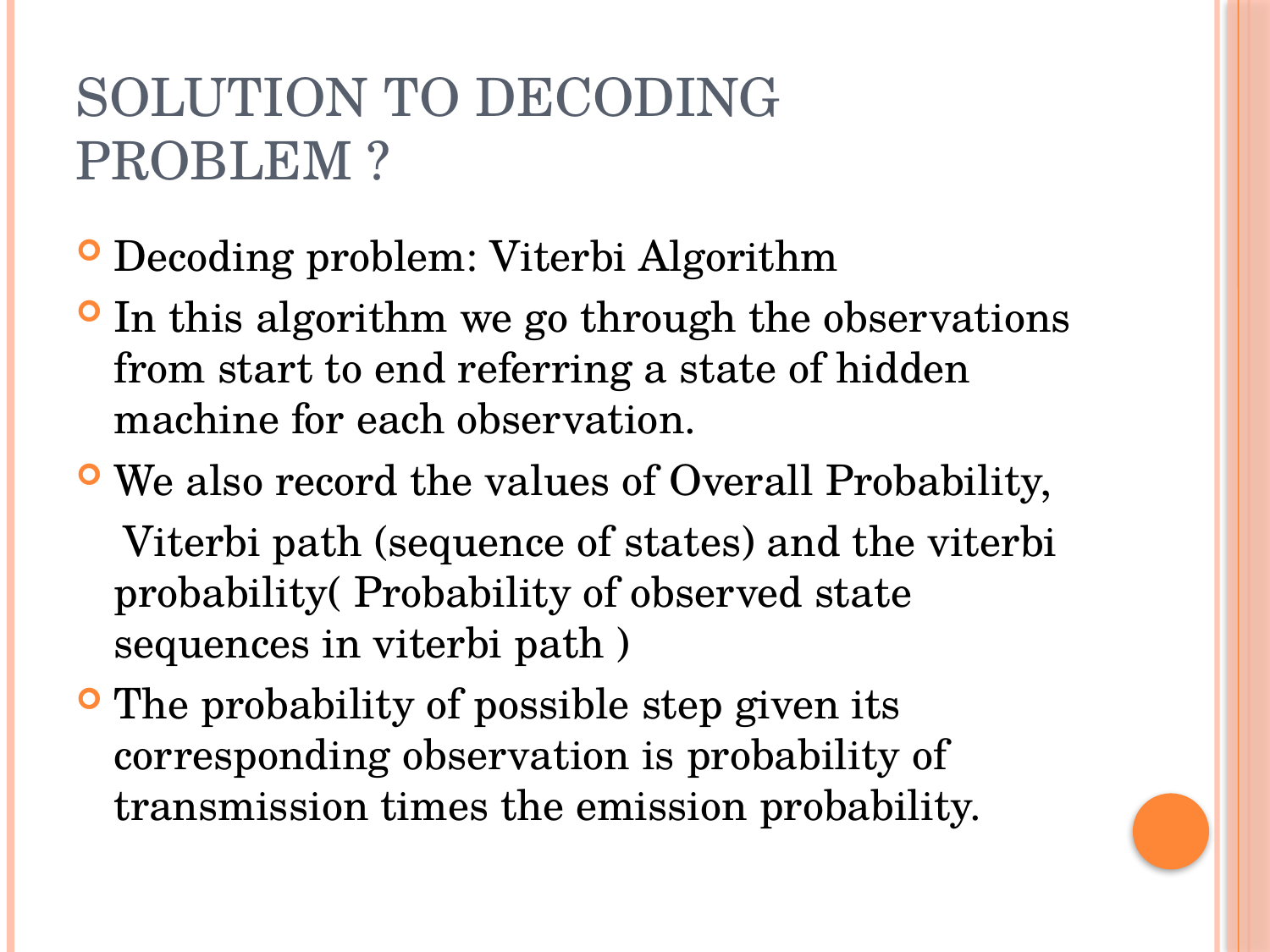

# Solution to decoding problem ?
Decoding problem: Viterbi Algorithm
In this algorithm we go through the observations from start to end referring a state of hidden machine for each observation.
We also record the values of Overall Probability,
    Viterbi path (sequence of states) and the viterbi probability( Probability of observed state sequences in viterbi path )
The probability of possible step given its corresponding observation is probability of transmission times the emission probability.